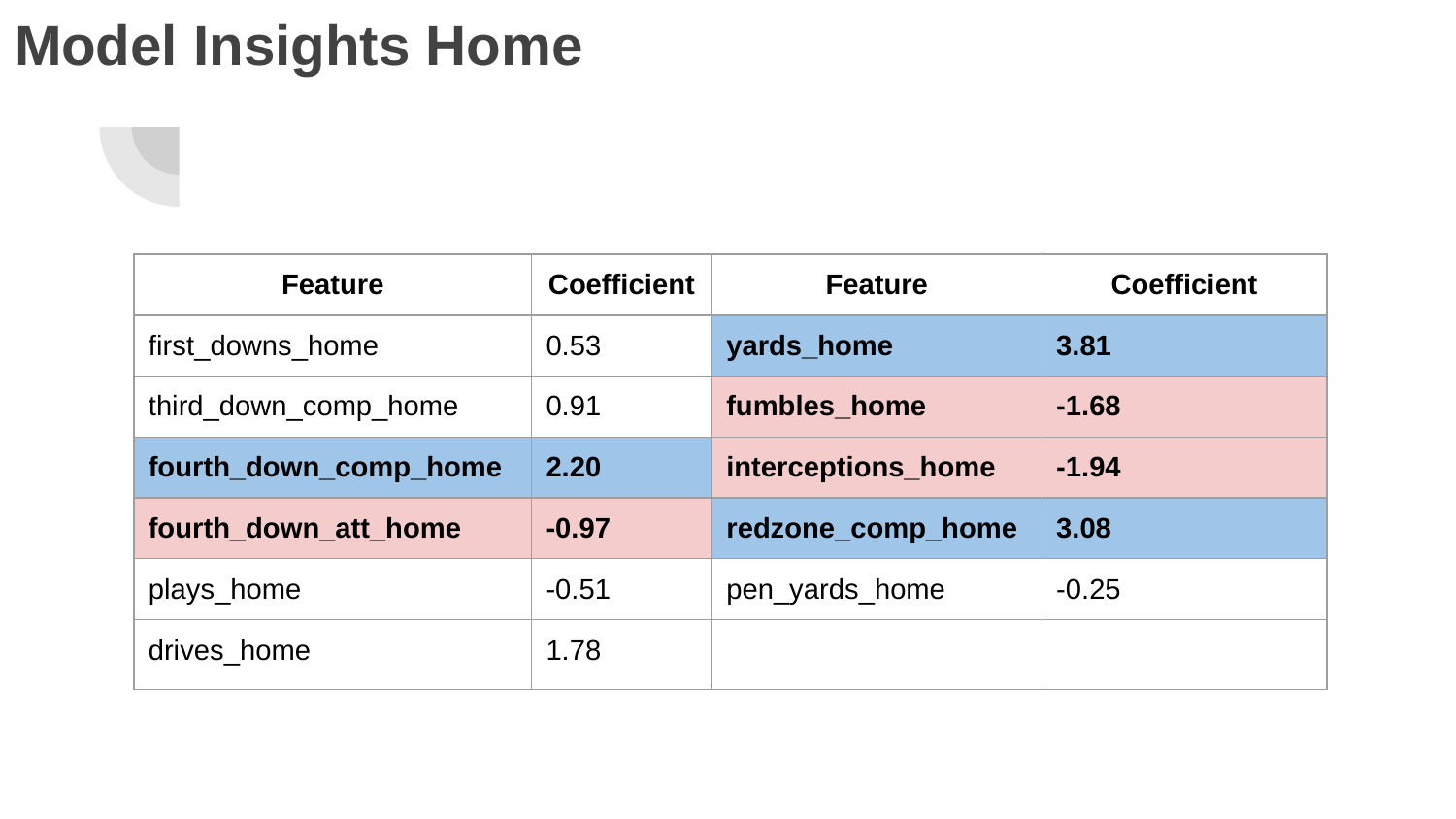

# Model Insights Home
| Feature | Coefficient | Feature | Coefficient |
| --- | --- | --- | --- |
| first\_downs\_home | 0.53 | yards\_home | 3.81 |
| third\_down\_comp\_home | 0.91 | fumbles\_home | -1.68 |
| fourth\_down\_comp\_home | 2.20 | interceptions\_home | -1.94 |
| fourth\_down\_att\_home | -0.97 | redzone\_comp\_home | 3.08 |
| plays\_home | -0.51 | pen\_yards\_home | -0.25 |
| drives\_home | 1.78 |  |  |